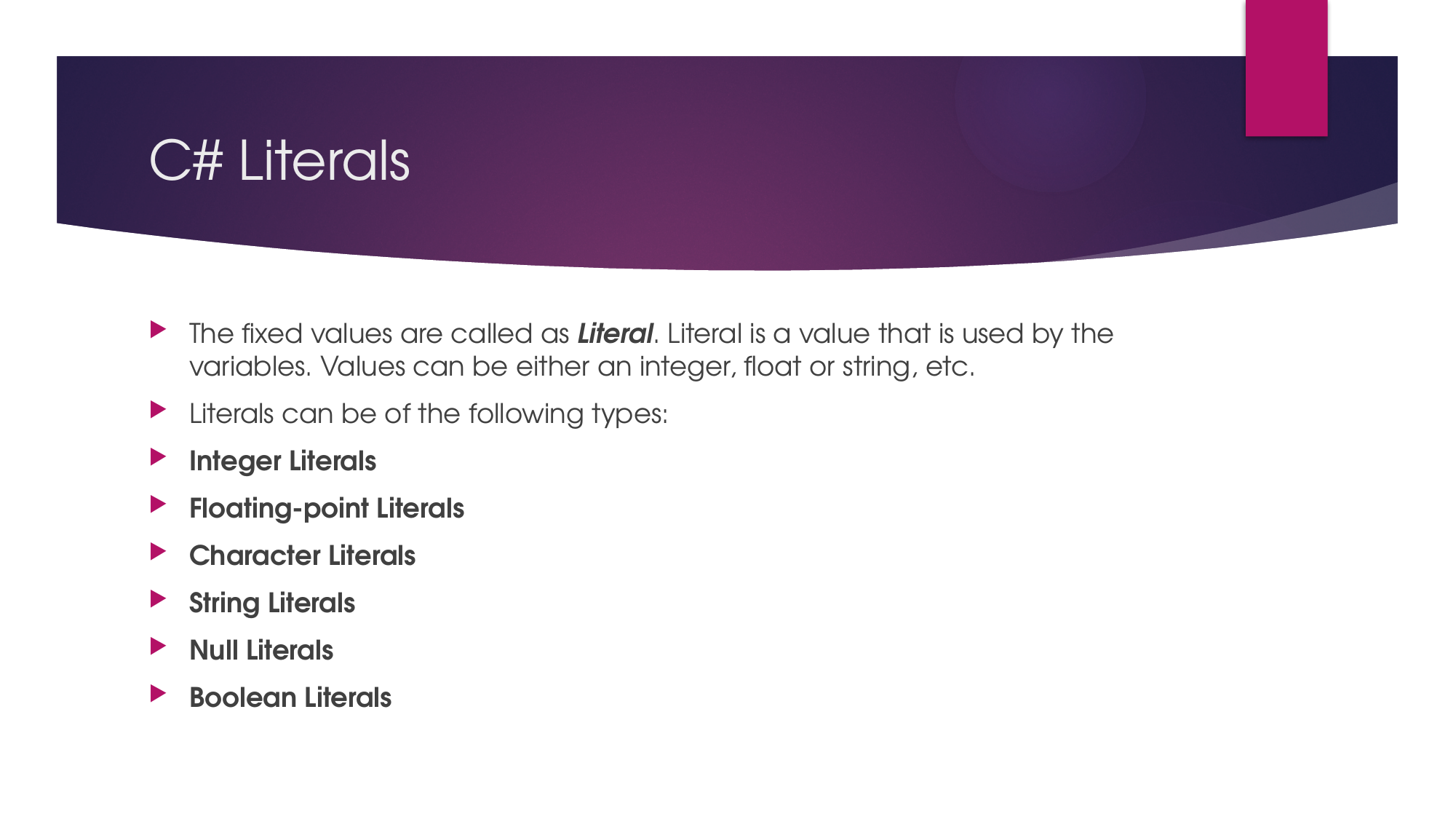

# C# Literals
The fixed values are called as Literal. Literal is a value that is used by the variables. Values can be either an integer, float or string, etc.
Literals can be of the following types:
Integer Literals
Floating-point Literals
Character Literals
String Literals
Null Literals
Boolean Literals